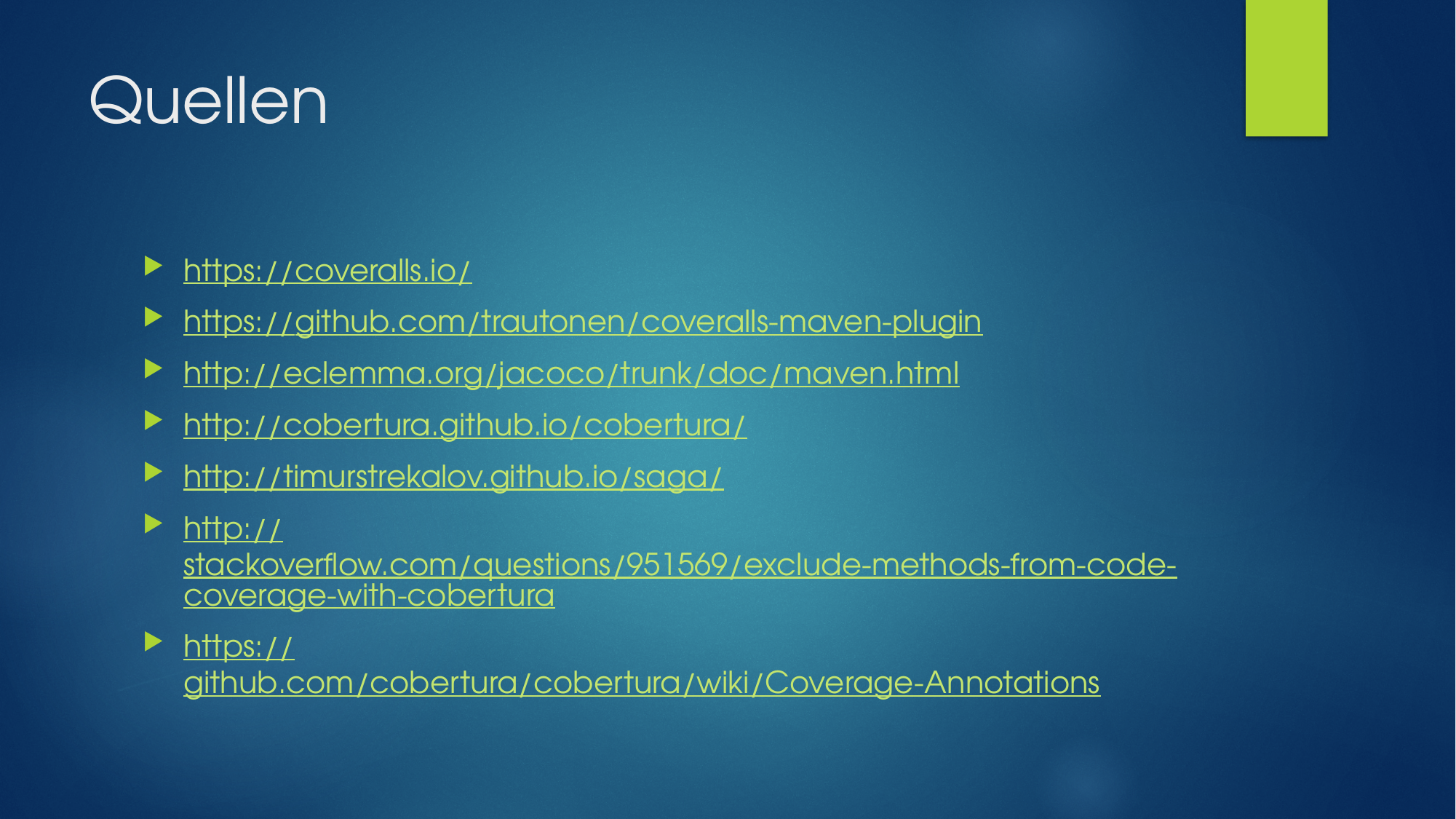

# Quellen
https://coveralls.io/
https://github.com/trautonen/coveralls-maven-plugin
http://eclemma.org/jacoco/trunk/doc/maven.html
http://cobertura.github.io/cobertura/
http://timurstrekalov.github.io/saga/
http://stackoverflow.com/questions/951569/exclude-methods-from-code-coverage-with-cobertura
https://github.com/cobertura/cobertura/wiki/Coverage-Annotations